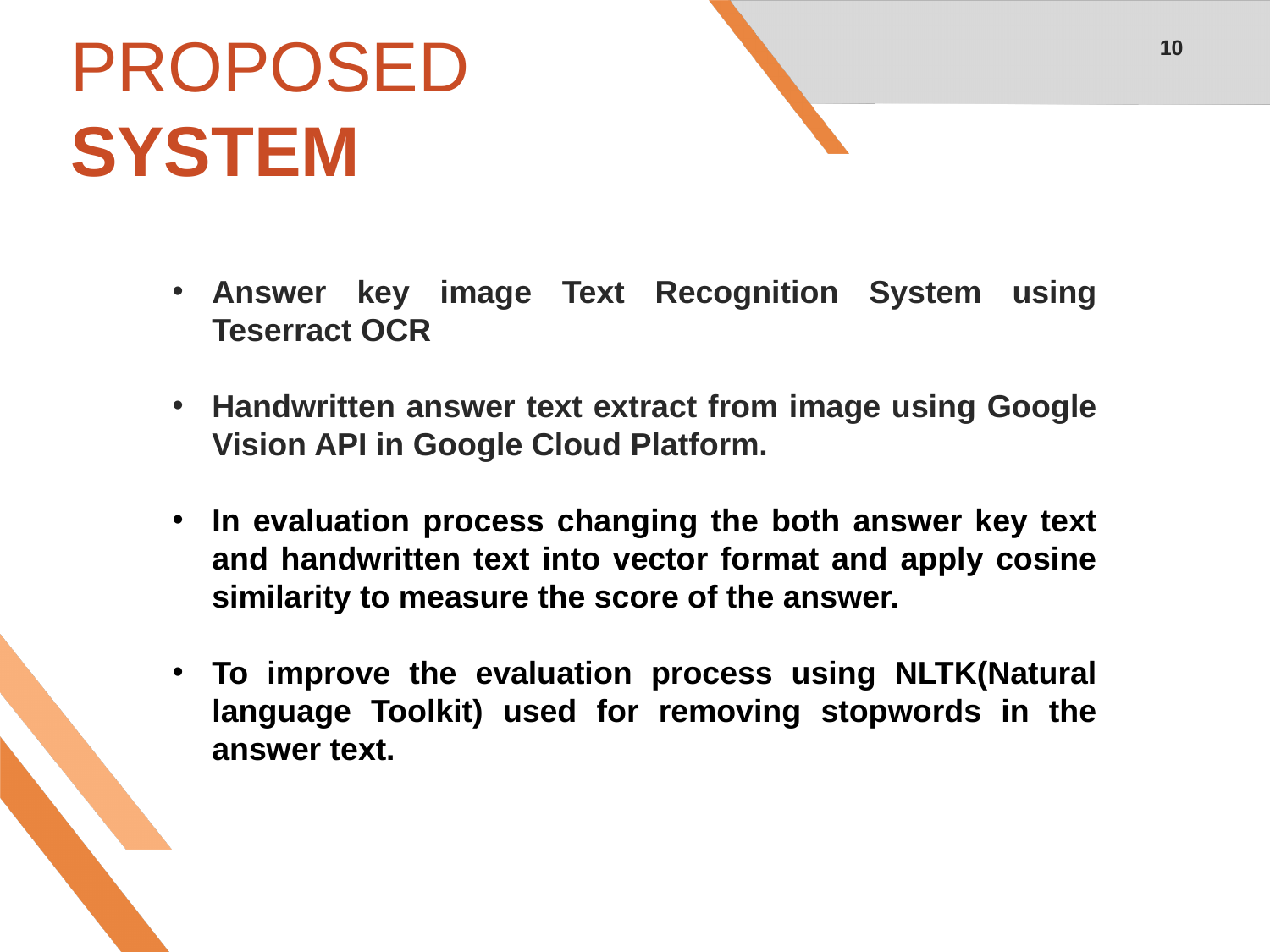

10
# PROPOSED SYSTEM
Answer key image Text Recognition System using Teserract OCR

Handwritten answer text extract from image using Google Vision API in Google Cloud Platform.

In evaluation process changing the both answer key text and handwritten text into vector format and apply cosine similarity to measure the score of the answer.

To improve the evaluation process using NLTK(Natural language Toolkit) used for removing stopwords in the answer text.